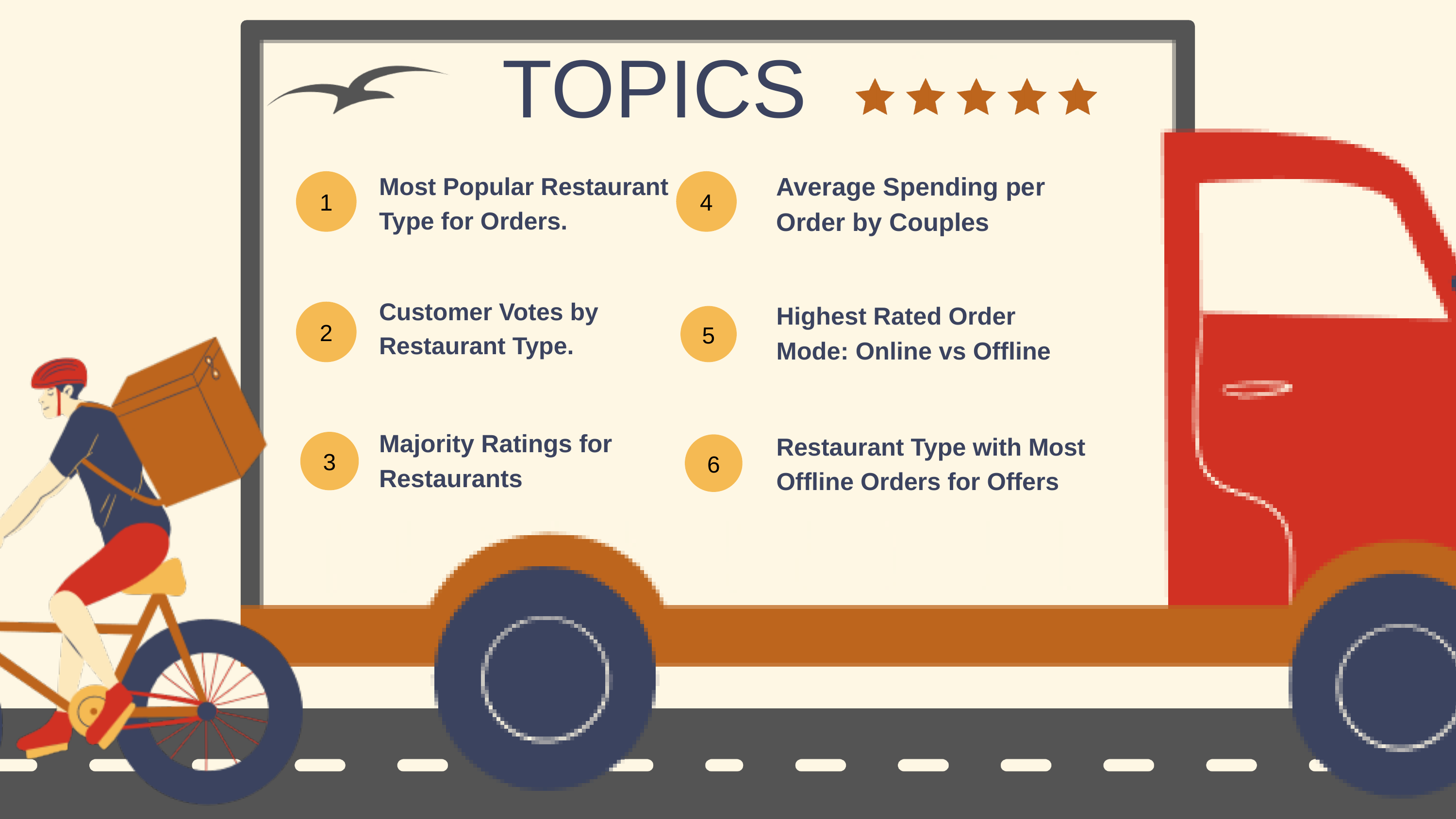

TOPICS

Average Spending per Order by Couples
Most Popular Restaurant Type for Orders.

1

4
Customer Votes by Restaurant Type.
Highest Rated Order Mode: Online vs Offline

2

5

Majority Ratings for Restaurants
Restaurant Type with Most Offline Orders for Offers

3

6